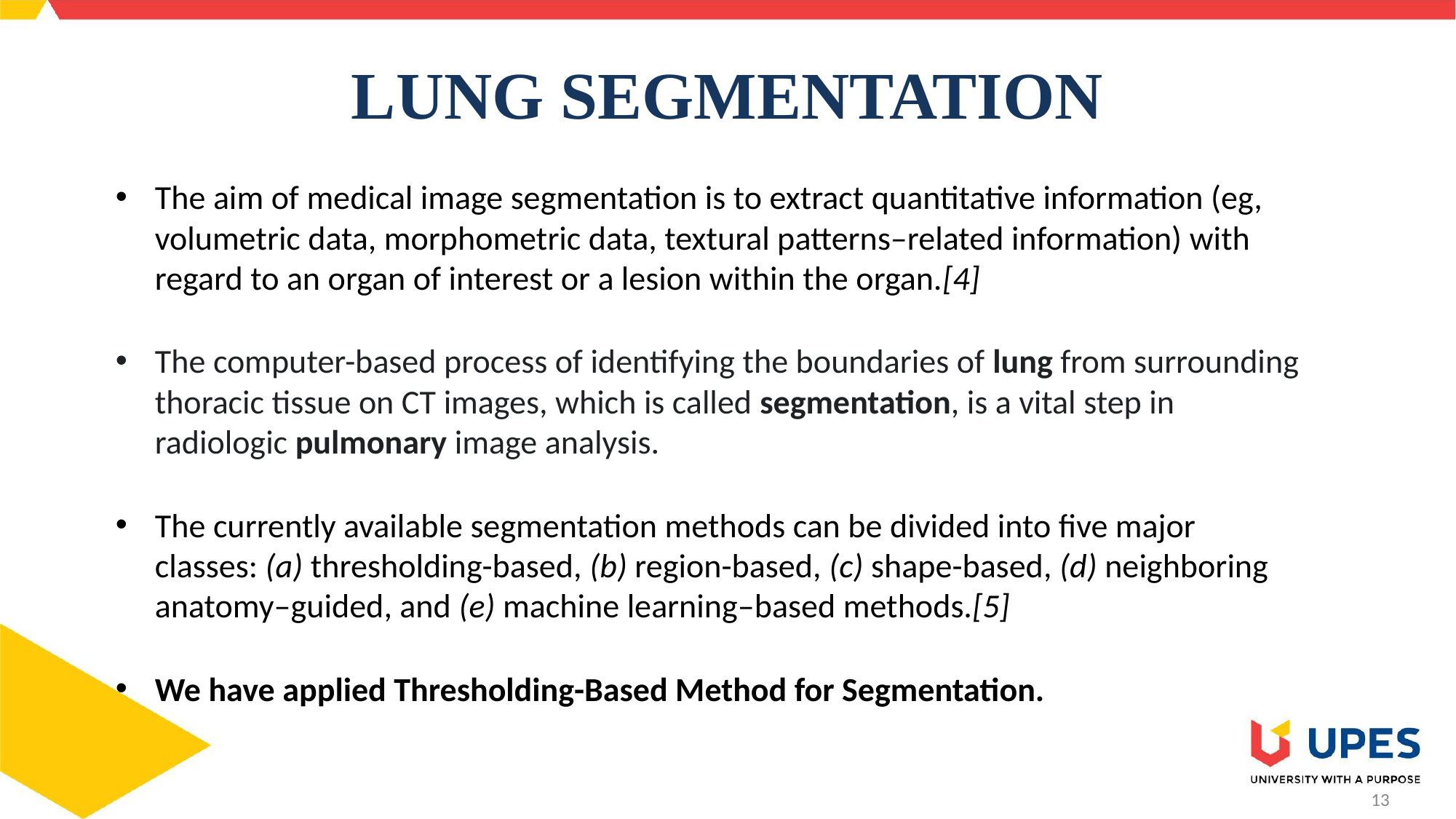

# LUNG SEGMENTATION
The aim of medical image segmentation is to extract quantitative information (eg, volumetric data, morphometric data, textural patterns–related information) with regard to an organ of interest or a lesion within the organ.[4]

The computer-based process of identifying the boundaries of lung from surrounding thoracic tissue on CT images, which is called segmentation, is a vital step in radiologic pulmonary image analysis.

The currently available segmentation methods can be divided into five major classes: (a) thresholding-based, (b) region-based, (c) shape-based, (d) neighboring anatomy–guided, and (e) machine learning–based methods.[5]

We have applied Thresholding-Based Method for Segmentation.